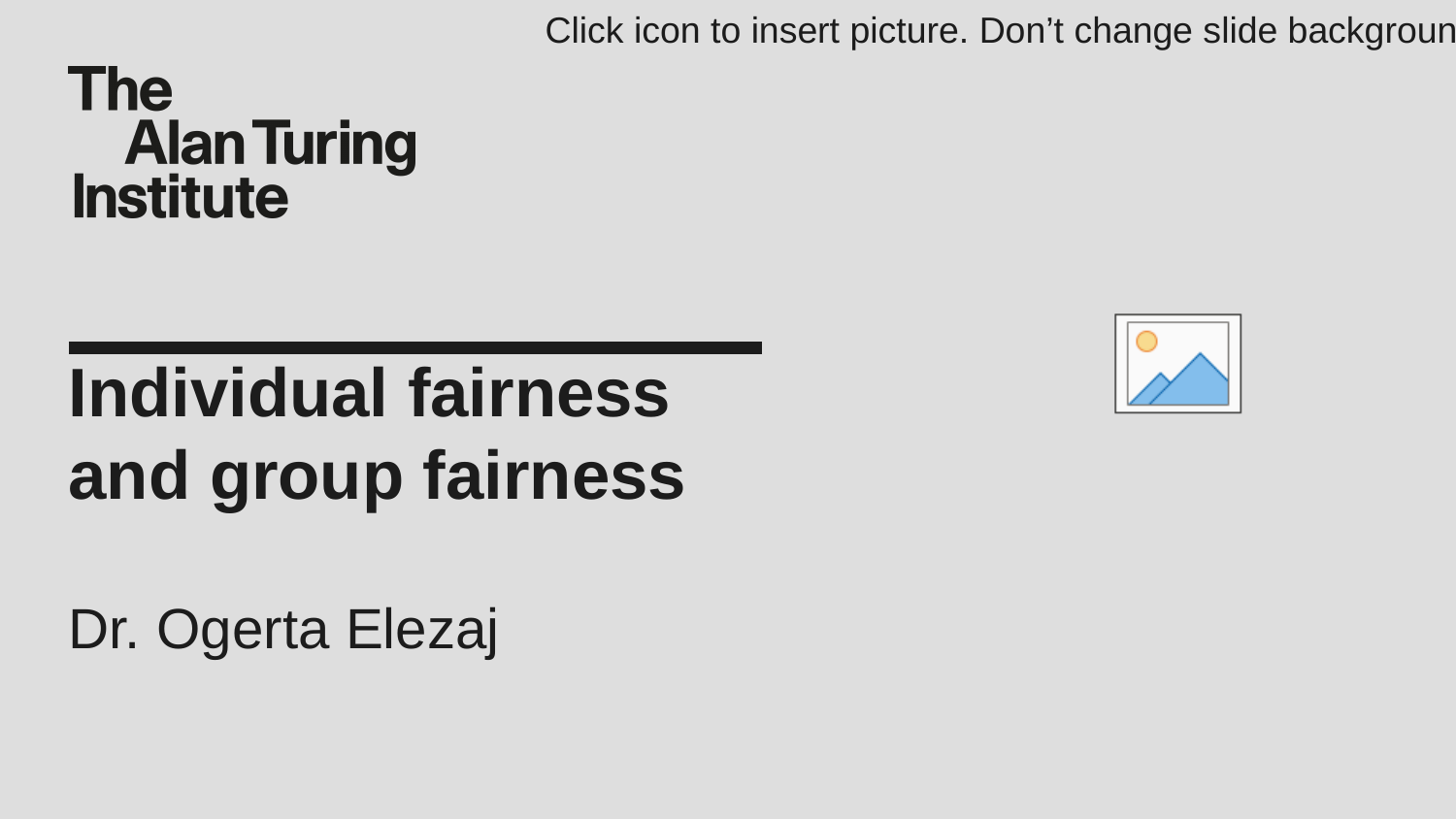

# Individual fairness and group fairness
Dr. Ogerta Elezaj